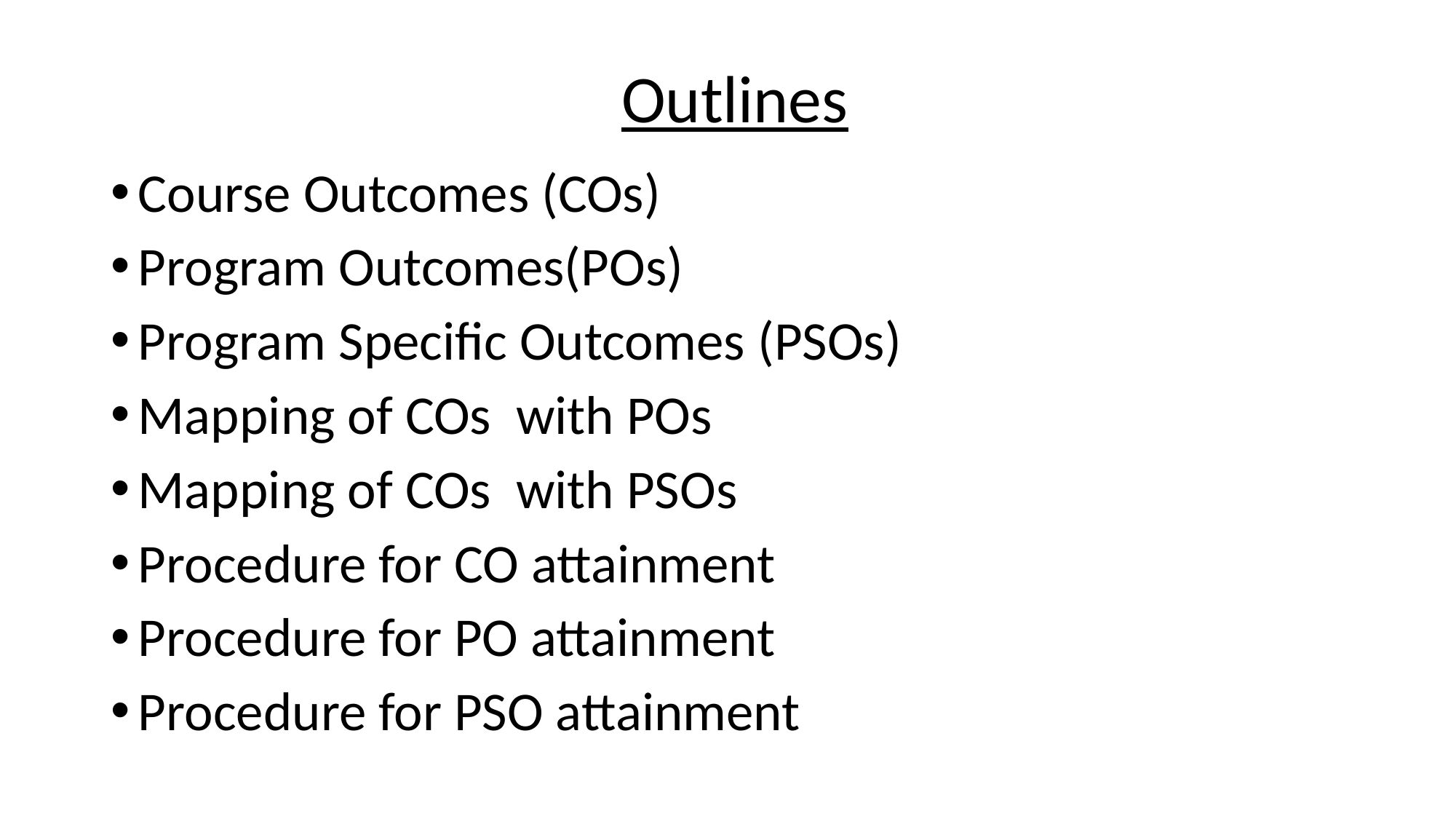

# Outlines
Course Outcomes (COs)
Program Outcomes(POs)
Program Specific Outcomes (PSOs)
Mapping of COs  with POs
Mapping of COs  with PSOs
Procedure for CO attainment
Procedure for PO attainment
Procedure for PSO attainment